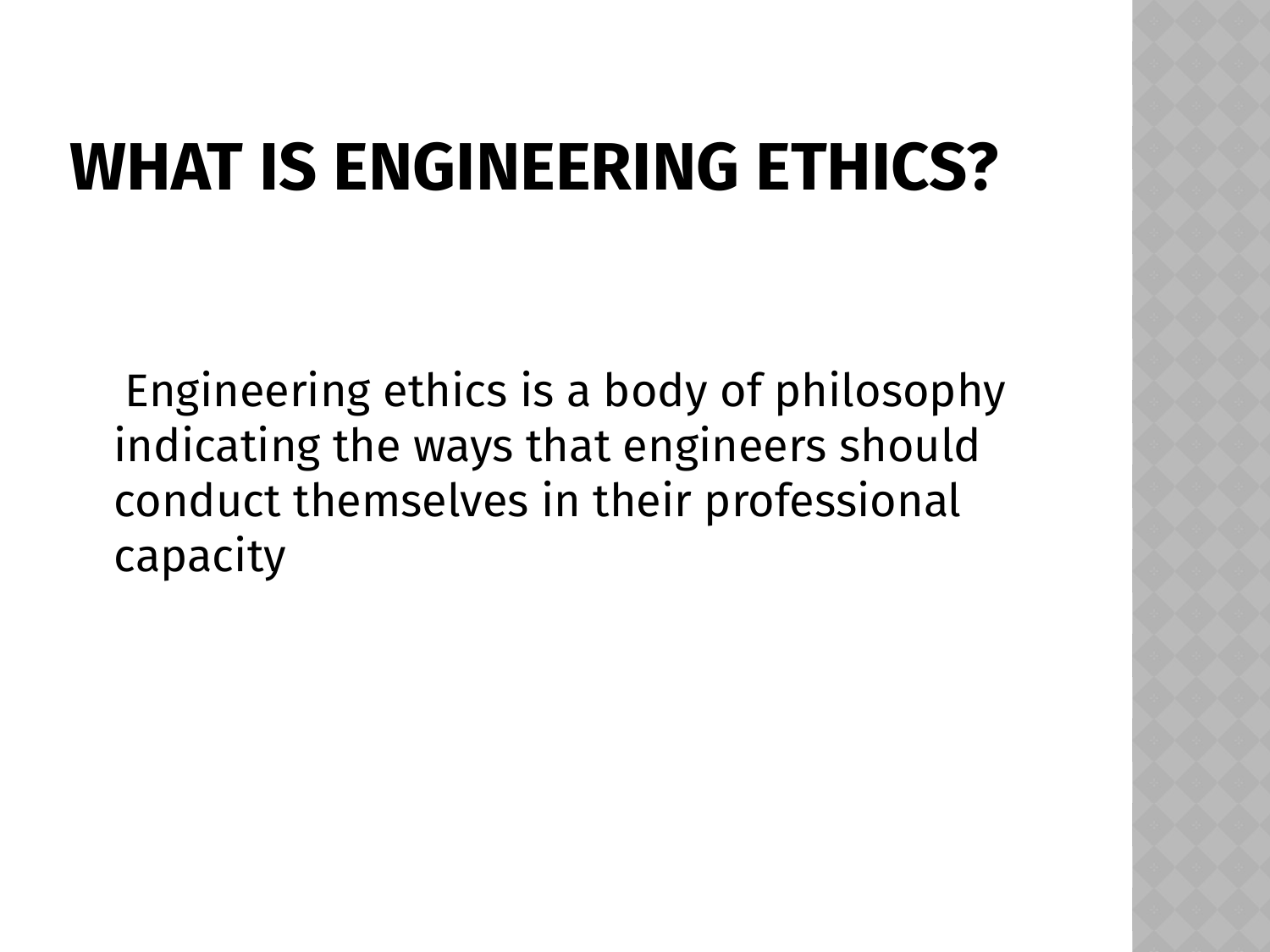

# WHAT IS ENGINEERING ETHICS?

    Engineering ethics is a body of philosophy indicating the ways that engineers should conduct themselves in their professional capacity